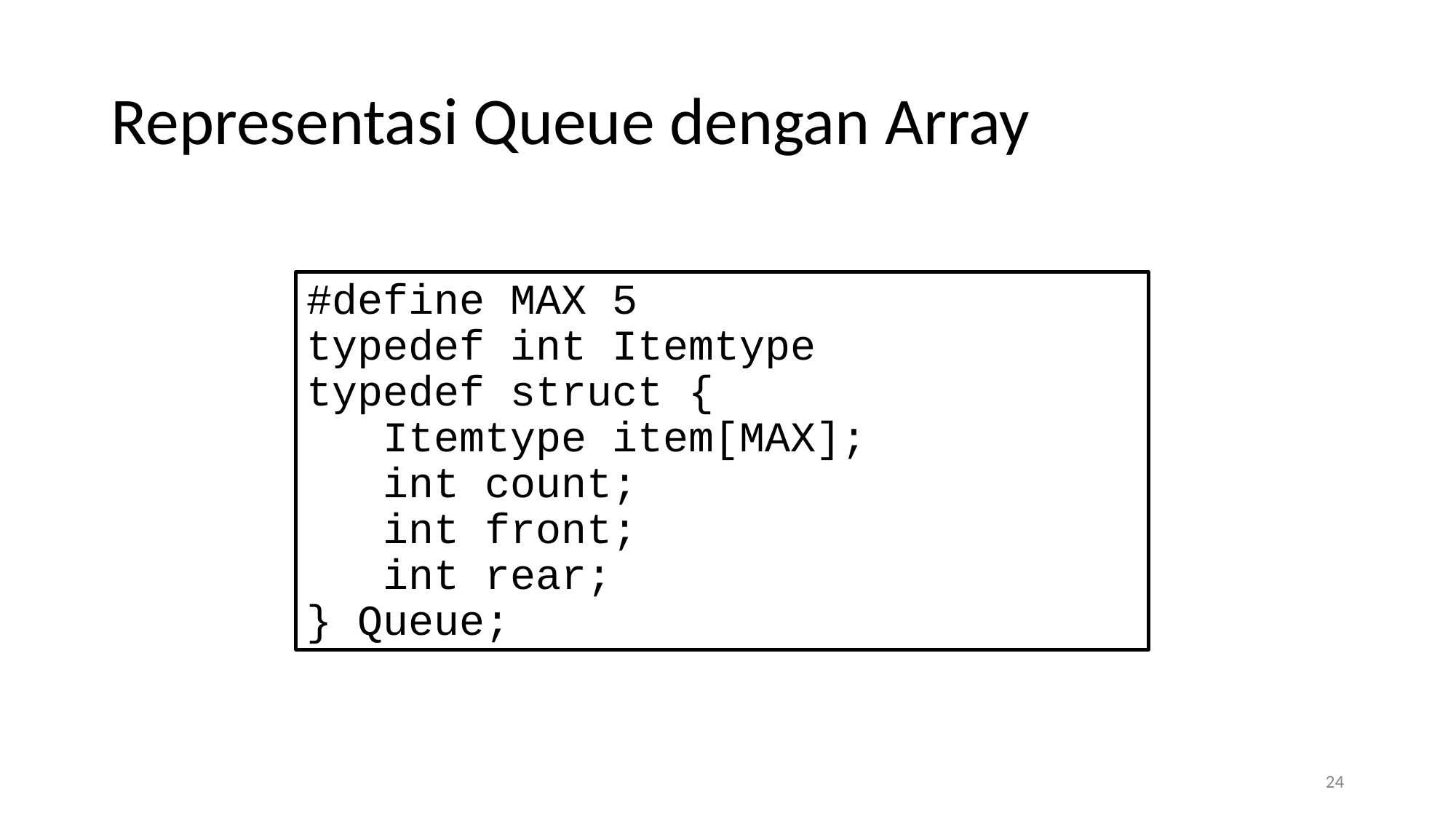

# Representasi Queue dengan Array
#define MAX 5
typedef int Itemtype
typedef struct {
   Itemtype item[MAX];
   int count;
   int front;
   int rear;
} Queue;
24